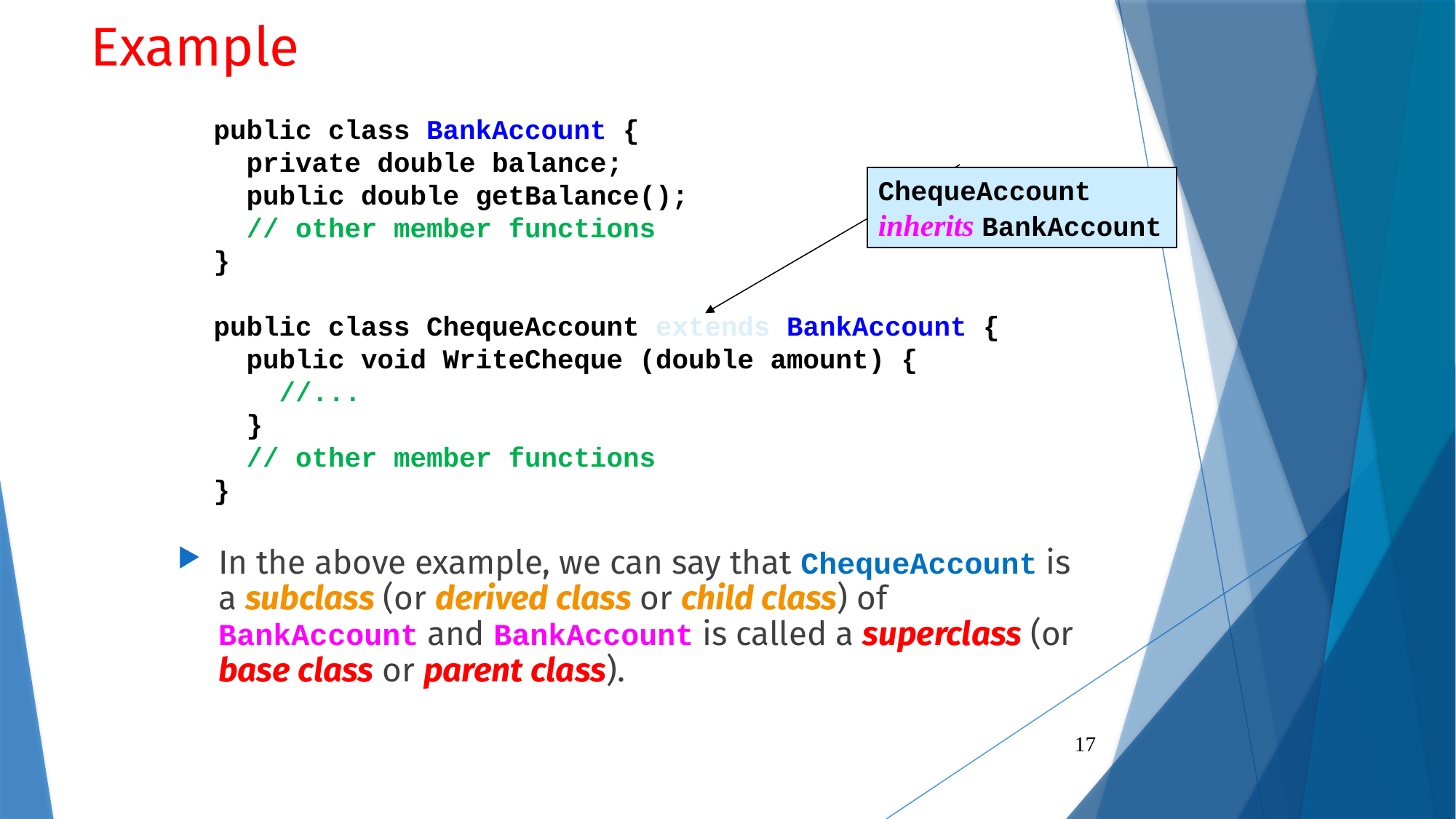

# Example
public class BankAccount {
  private double balance;
  public double getBalance();
  // other member functions
}

public class ChequeAccount extends BankAccount {
  public void WriteCheque (double amount) {
    //...
  }
  // other member functions
}

ChequeAccount inherits BankAccount
In the above example, we can say that ChequeAccount is a subclass (or derived class or child class) of BankAccount and BankAccount is called a superclass (or base class or parent class).
17